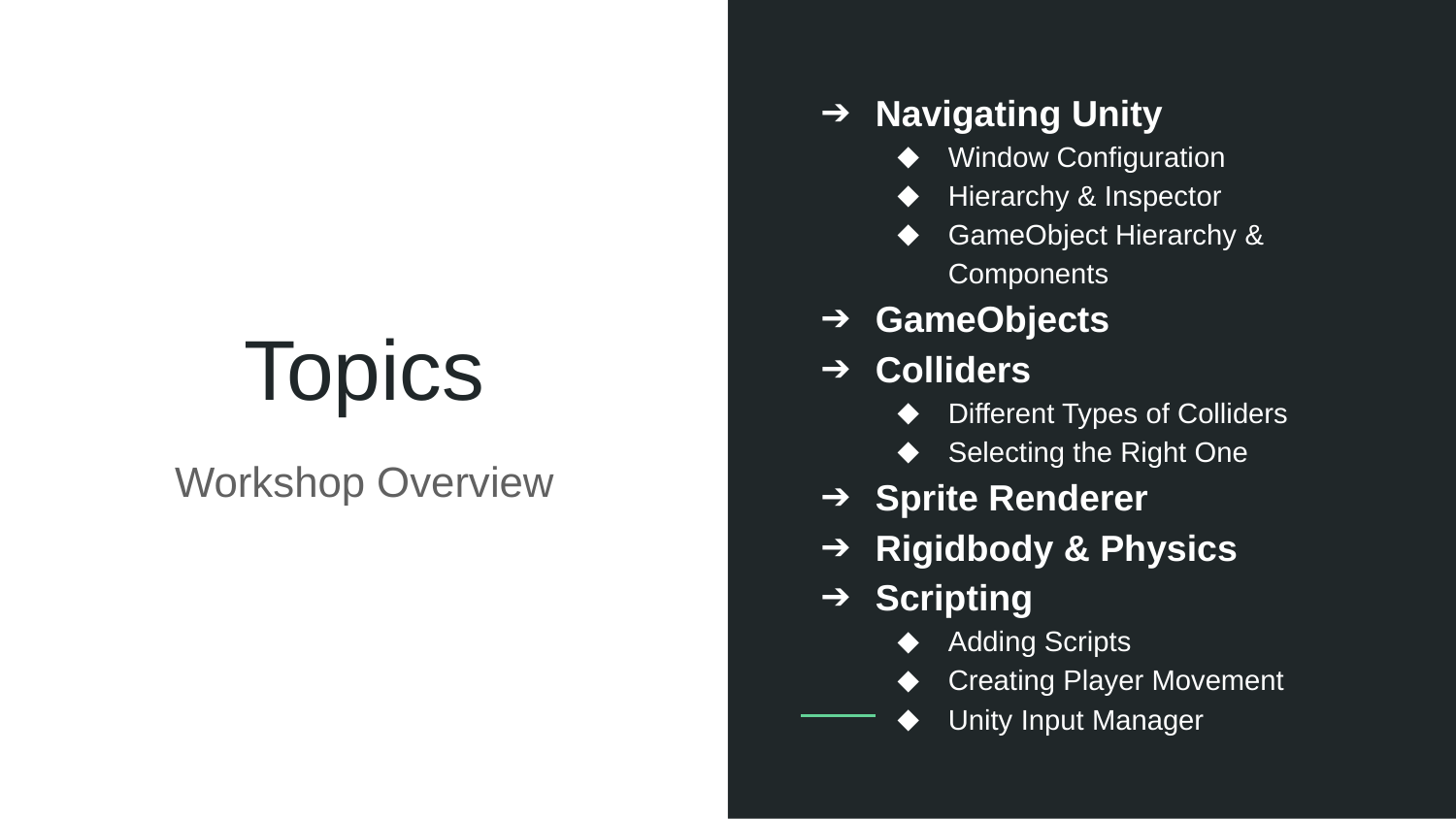

Navigating Unity
Window Configuration
Hierarchy & Inspector
GameObject Hierarchy & Components
GameObjects
Colliders
Different Types of Colliders
Selecting the Right One
Sprite Renderer
Rigidbody & Physics
Scripting
Adding Scripts
Creating Player Movement
Unity Input Manager
# Topics
Workshop Overview